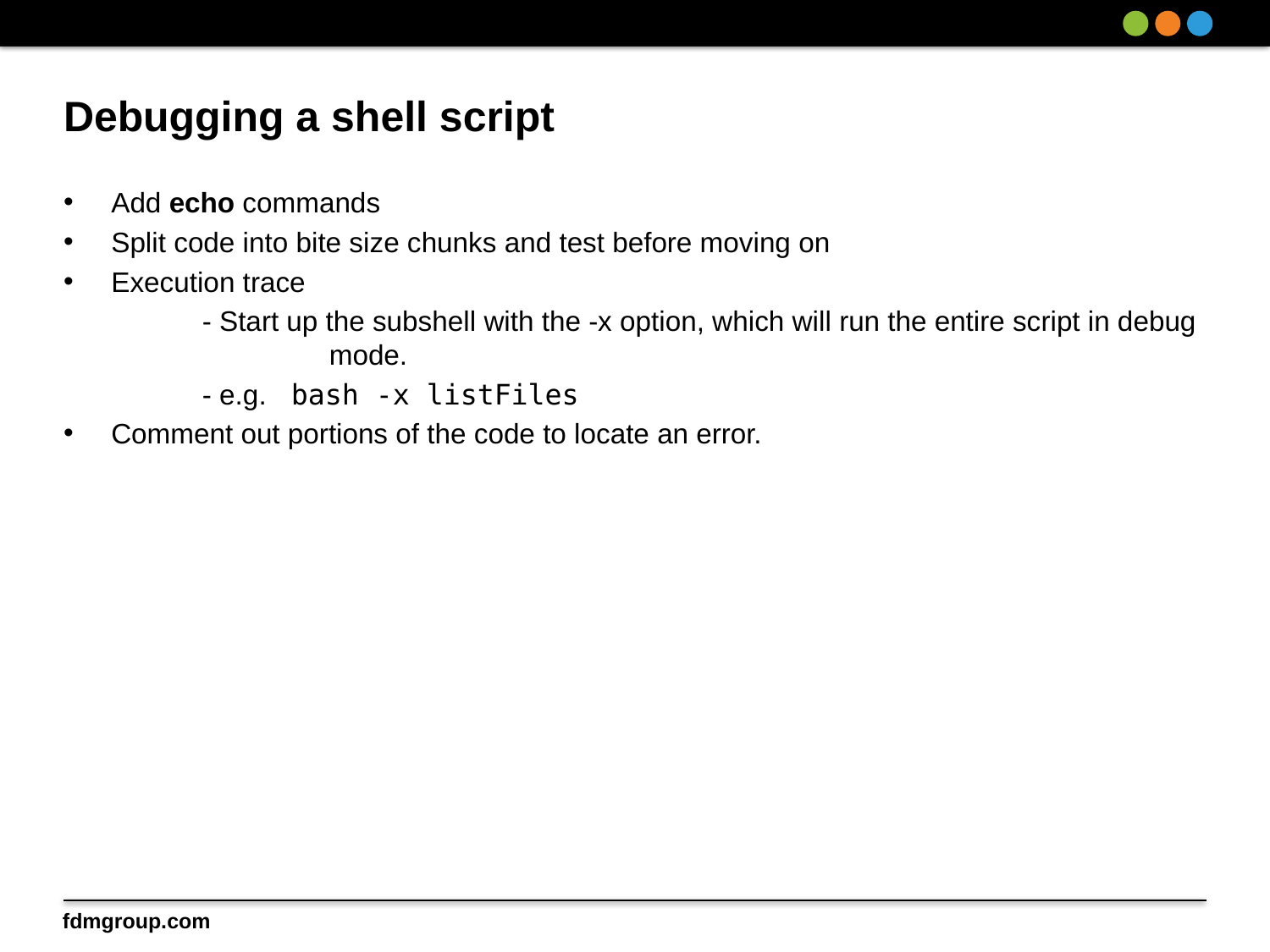

# Debugging a shell script
Add echo commands
Split code into bite size chunks and test before moving on
Execution trace
	- Start up the subshell with the -x option, which will run the entire script in debug 		mode.
	- e.g.  bash -x listFiles
Comment out portions of the code to locate an error.